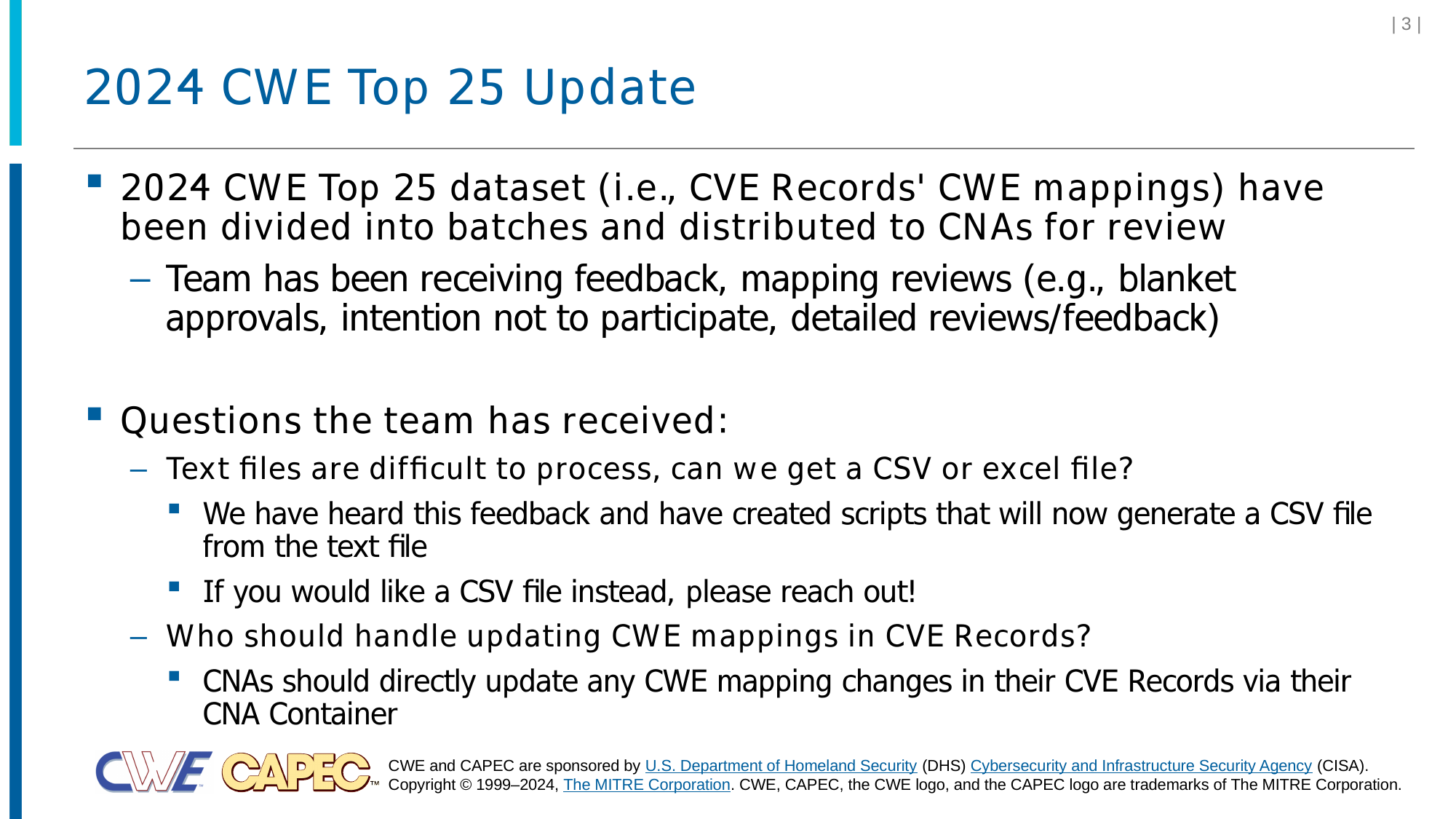

| 3 |
# 2024 CWE Top 25 Update
2024 CWE Top 25 dataset (i.e., CVE Records' CWE mappings) have been divided into batches and distributed to CNAs for review
Team has been receiving feedback, mapping reviews (e.g., blanket approvals, intention not to participate, detailed reviews/feedback)

Questions the team has received:
Text files are difficult to process, can we get a CSV or excel file?
We have heard this feedback and have created scripts that will now generate a CSV file from the text file
If you would like a CSV file instead, please reach out!
Who should handle updating CWE mappings in CVE Records?
CNAs should directly update any CWE mapping changes in their CVE Records via their CNA Container